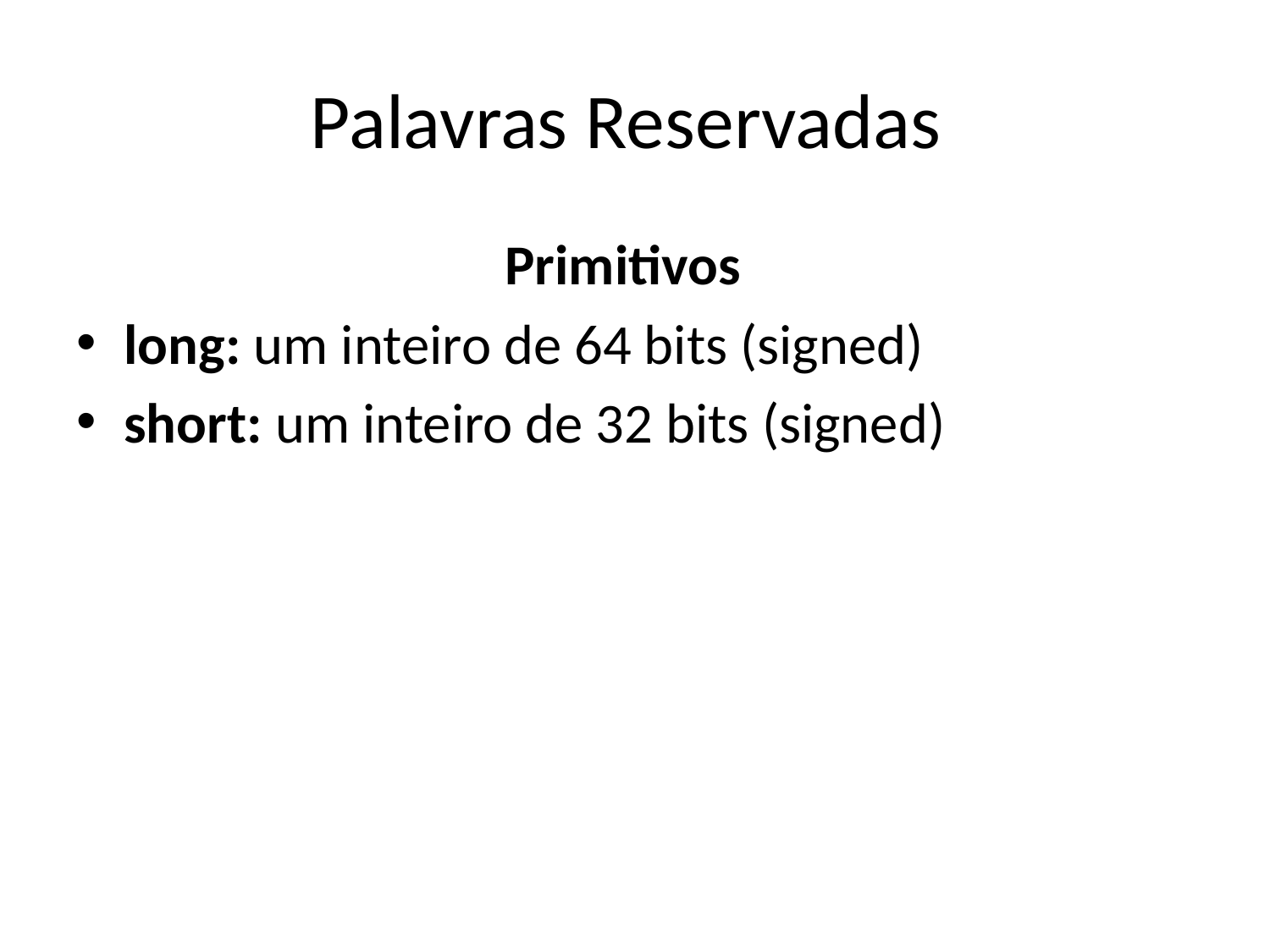

# Palavras Reservadas
			          Primitivos
long: um inteiro de 64 bits (signed)
short: um inteiro de 32 bits (signed)